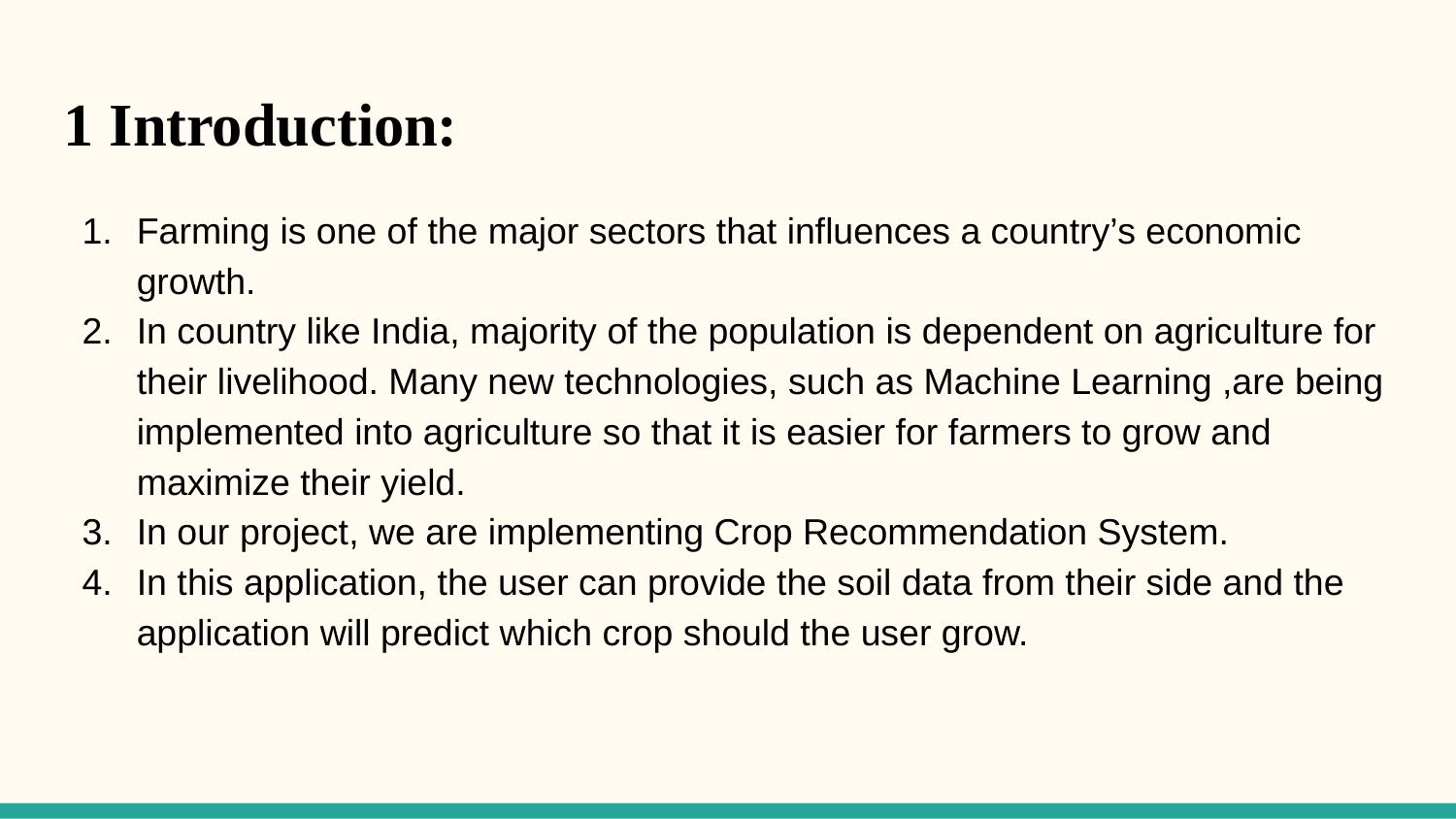

1 Introduction:
Farming is one of the major sectors that influences a country’s economic growth.
In country like India, majority of the population is dependent on agriculture for their livelihood. Many new technologies, such as Machine Learning ,are being implemented into agriculture so that it is easier for farmers to grow and maximize their yield.
In our project, we are implementing Crop Recommendation System.
In this application, the user can provide the soil data from their side and the application will predict which crop should the user grow.